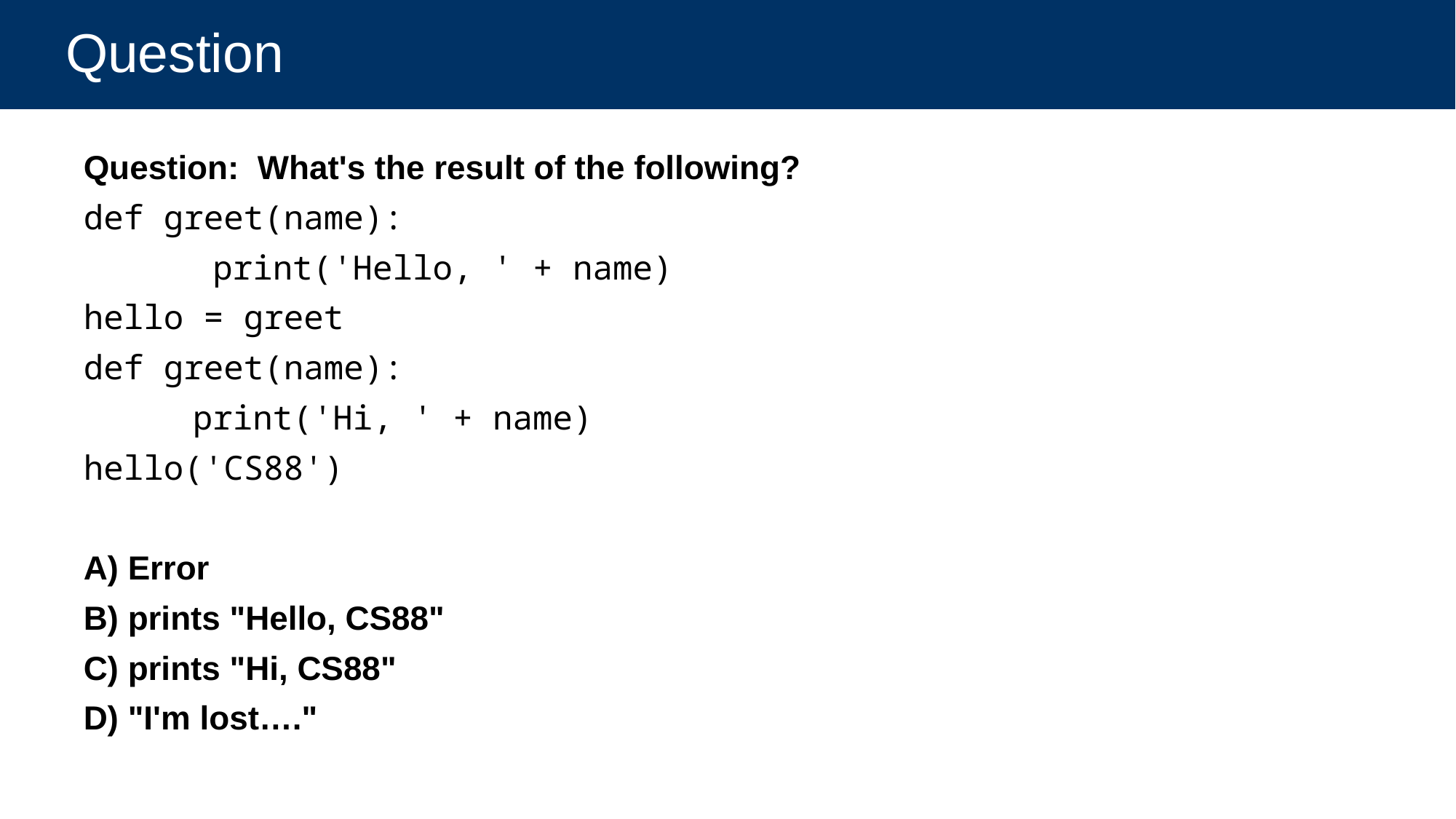

# Question
Question:  What's the result of the following?
def greet(name):
	 print('Hello, ' + name)
hello = greet
def greet(name):
	print('Hi, ' + name)
hello('CS88')

A) Error
B) prints "Hello, CS88"
C) prints "Hi, CS88"
D) "I'm lost…."